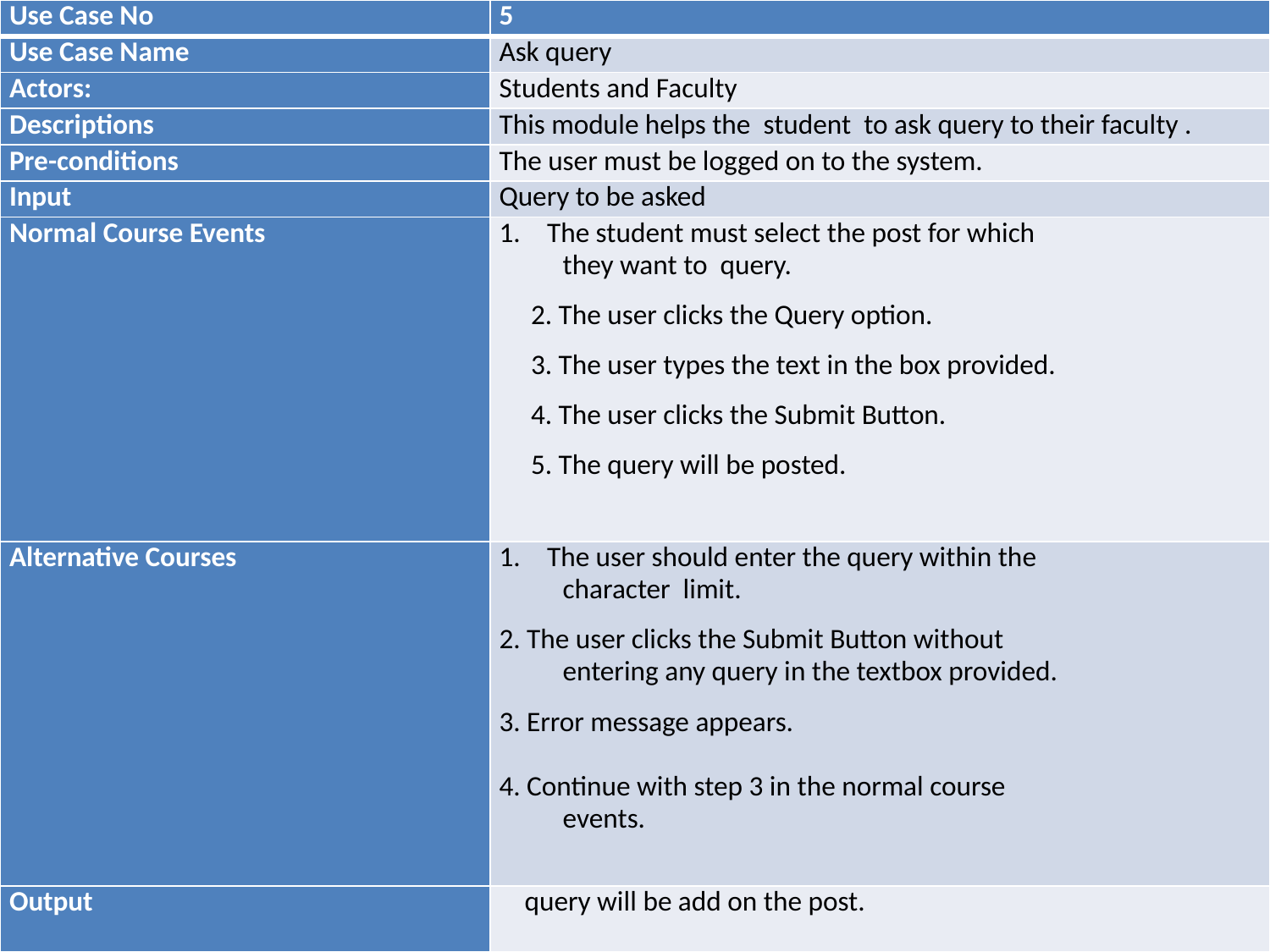

| Use Case No | 5 |
| --- | --- |
| Use Case Name | Ask query |
| Actors: | Students and Faculty |
| Descriptions | This module helps the student to ask query to their faculty . |
| Pre-conditions | The user must be logged on to the system. |
| Input | Query to be asked |
| Normal Course Events | The student must select the post for which they want to query. 2. The user clicks the Query option. 3. The user types the text in the box provided. 4. The user clicks the Submit Button. 5. The query will be posted. |
| Alternative Courses | The user should enter the query within the character limit. 2. The user clicks the Submit Button without entering any query in the textbox provided. 3. Error message appears.   4. Continue with step 3 in the normal course events. |
| Output | query will be add on the post. |
#